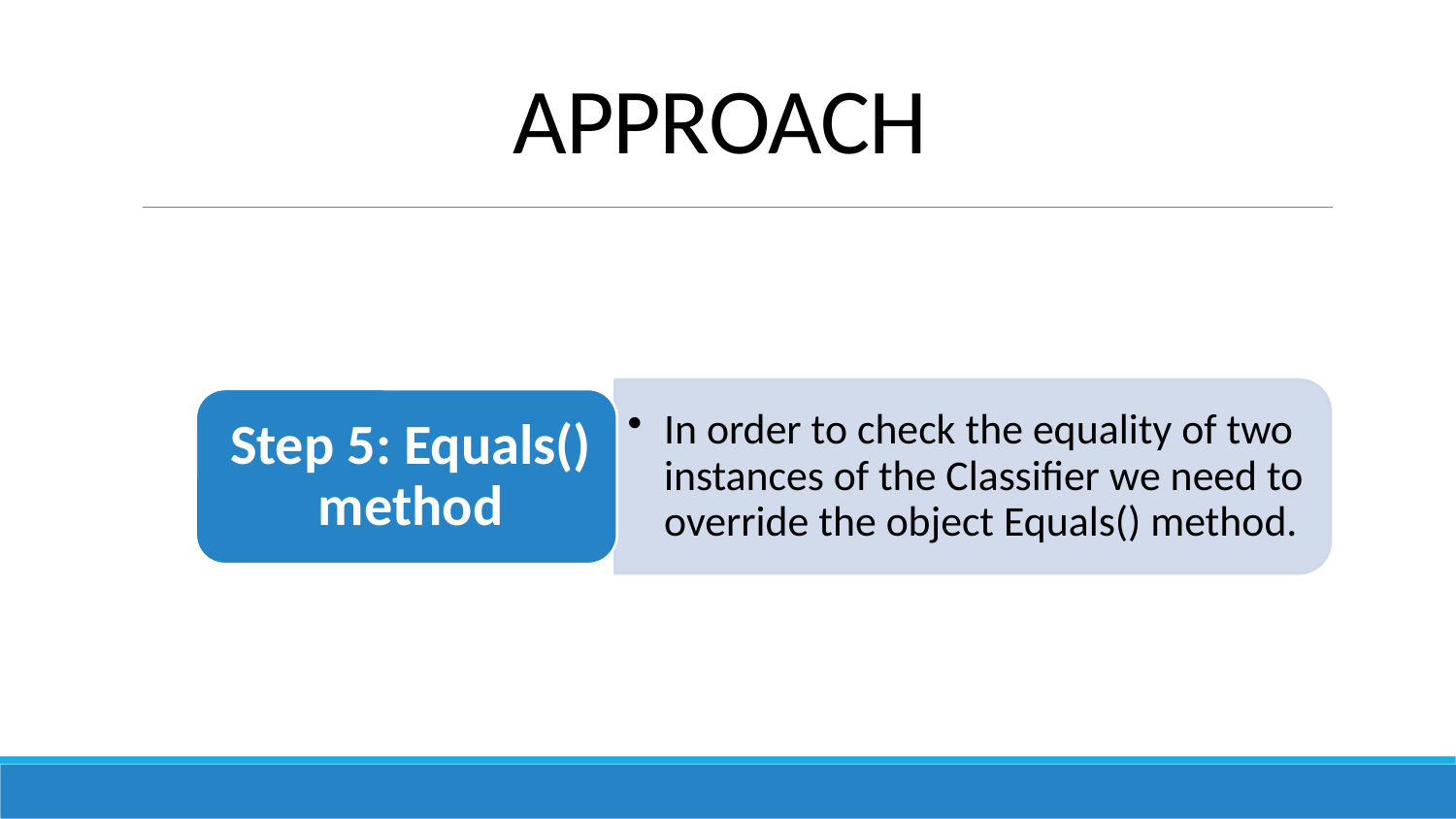

# APPROACH
In order to check the equality of two instances of the Classifier we need to override the object Equals() method.
Step 5: Equals() method